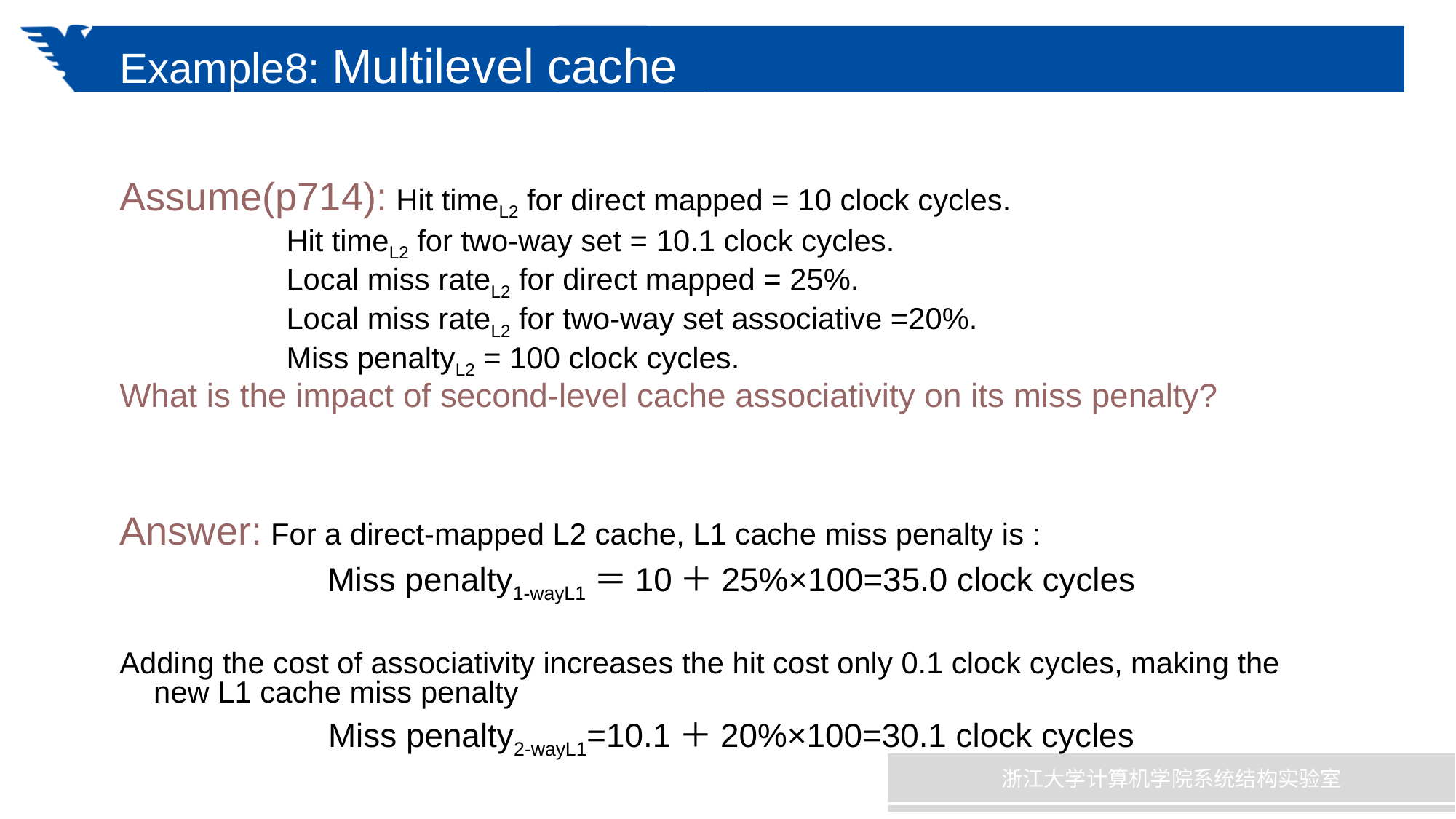

# Example8: Multilevel cache
Assume(p714): Hit timeL2 for direct mapped = 10 clock cycles.
		  Hit timeL2 for two-way set = 10.1 clock cycles.
		  Local miss rateL2 for direct mapped = 25%.
		  Local miss rateL2 for two-way set associative =20%.
		  Miss penaltyL2 = 100 clock cycles.
What is the impact of second-level cache associativity on its miss penalty?
Answer: For a direct-mapped L2 cache, L1 cache miss penalty is :
  Miss penalty1-wayL1＝10＋25%×100=35.0 clock cycles

Adding the cost of associativity increases the hit cost only 0.1 clock cycles, making the new L1 cache miss penalty
  Miss penalty2-wayL1=10.1＋20%×100=30.1 clock cycles